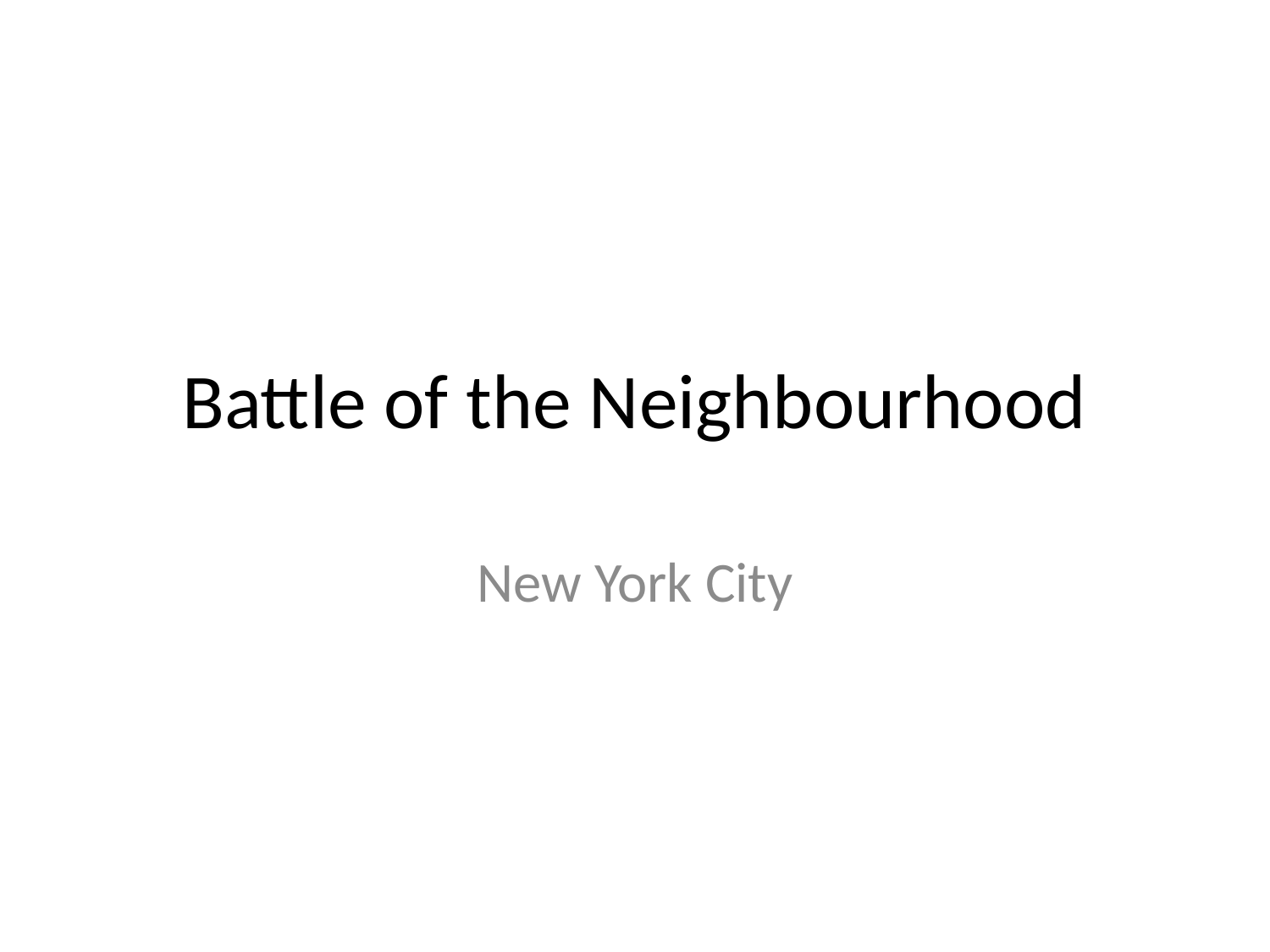

# Battle of the Neighbourhood
New York City